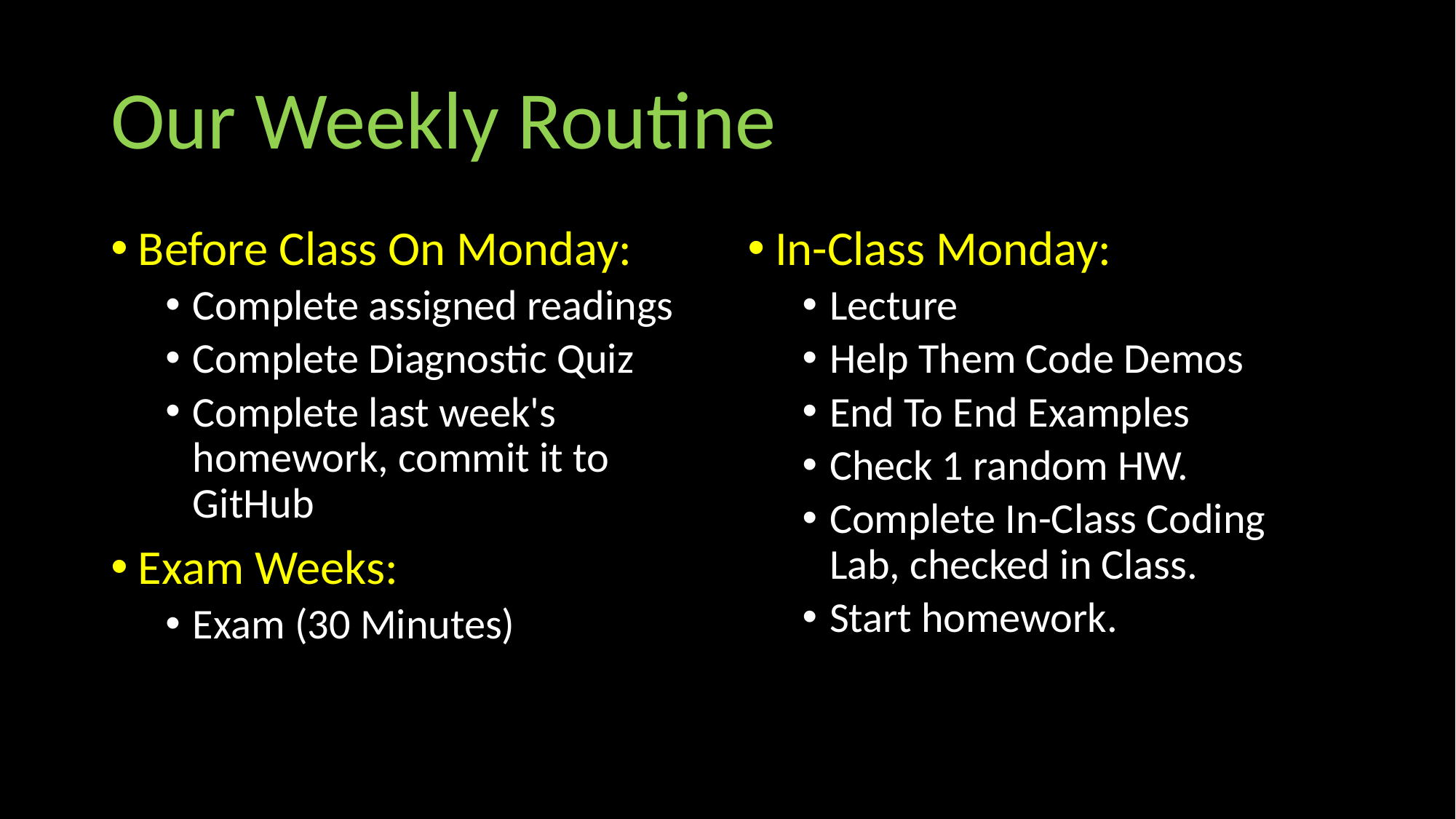

# Our Weekly Routine
In-Class Monday:
Lecture
Help Them Code Demos
End To End Examples
Check 1 random HW.
Complete In-Class Coding Lab, checked in Class.
Start homework.
Before Class On Monday:
Complete assigned readings
Complete Diagnostic Quiz
Complete last week's homework, commit it to GitHub
Exam Weeks:
Exam (30 Minutes)